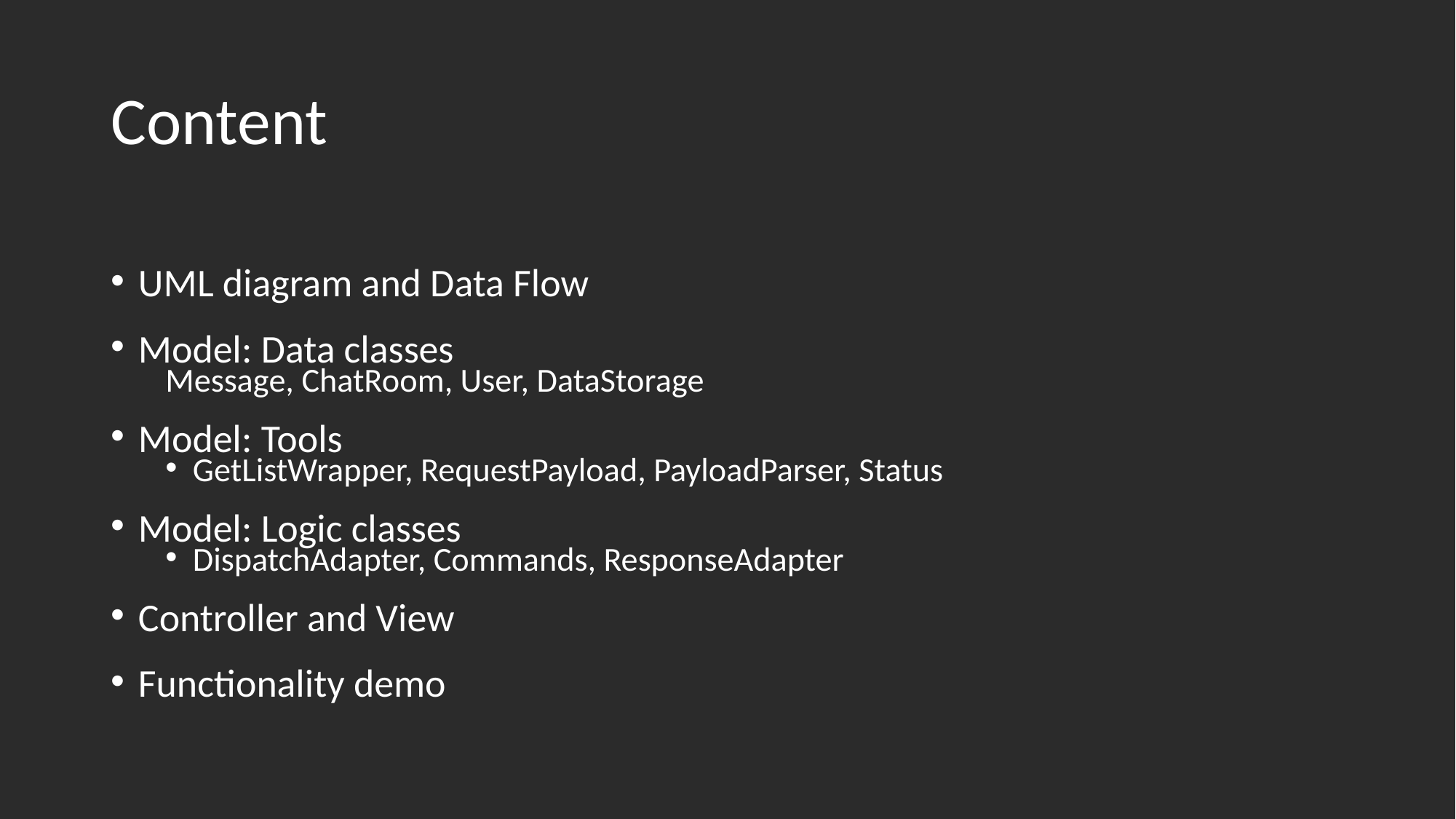

# Content

UML diagram and Data Flow
Model: Data classes
Message, ChatRoom, User, DataStorage

Model: Tools
GetListWrapper, RequestPayload, PayloadParser, Status
Model: Logic classes
DispatchAdapter, Commands, ResponseAdapter
Controller and View
Functionality demo